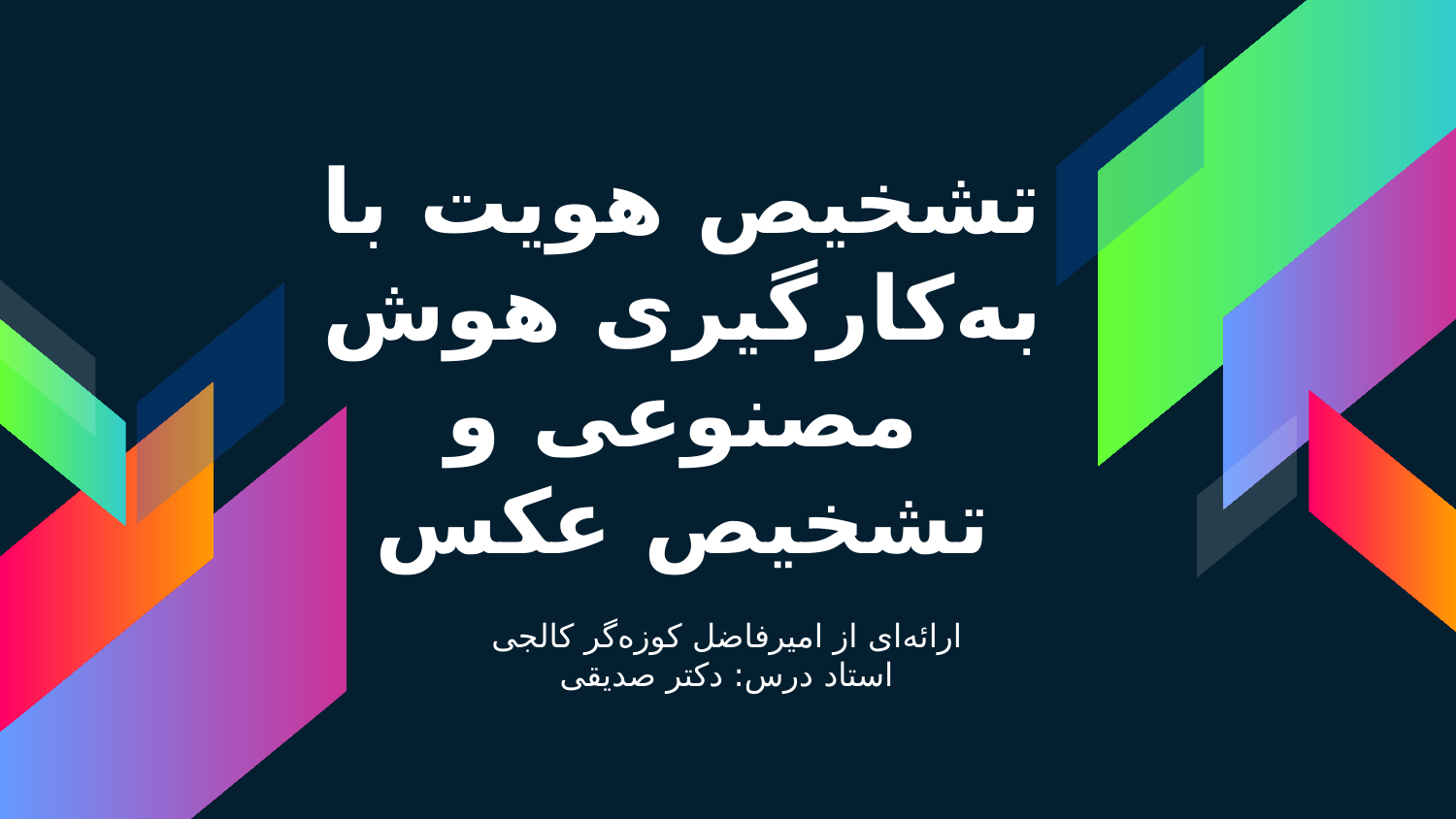

# تشخیص هویت با به‌کا‌رگیری هوش مصنوعی و تشخیص عکس
ارائه‌ای از امیرفاضل کوزه‌گر کالجی
استاد درس: دکتر صدیقی